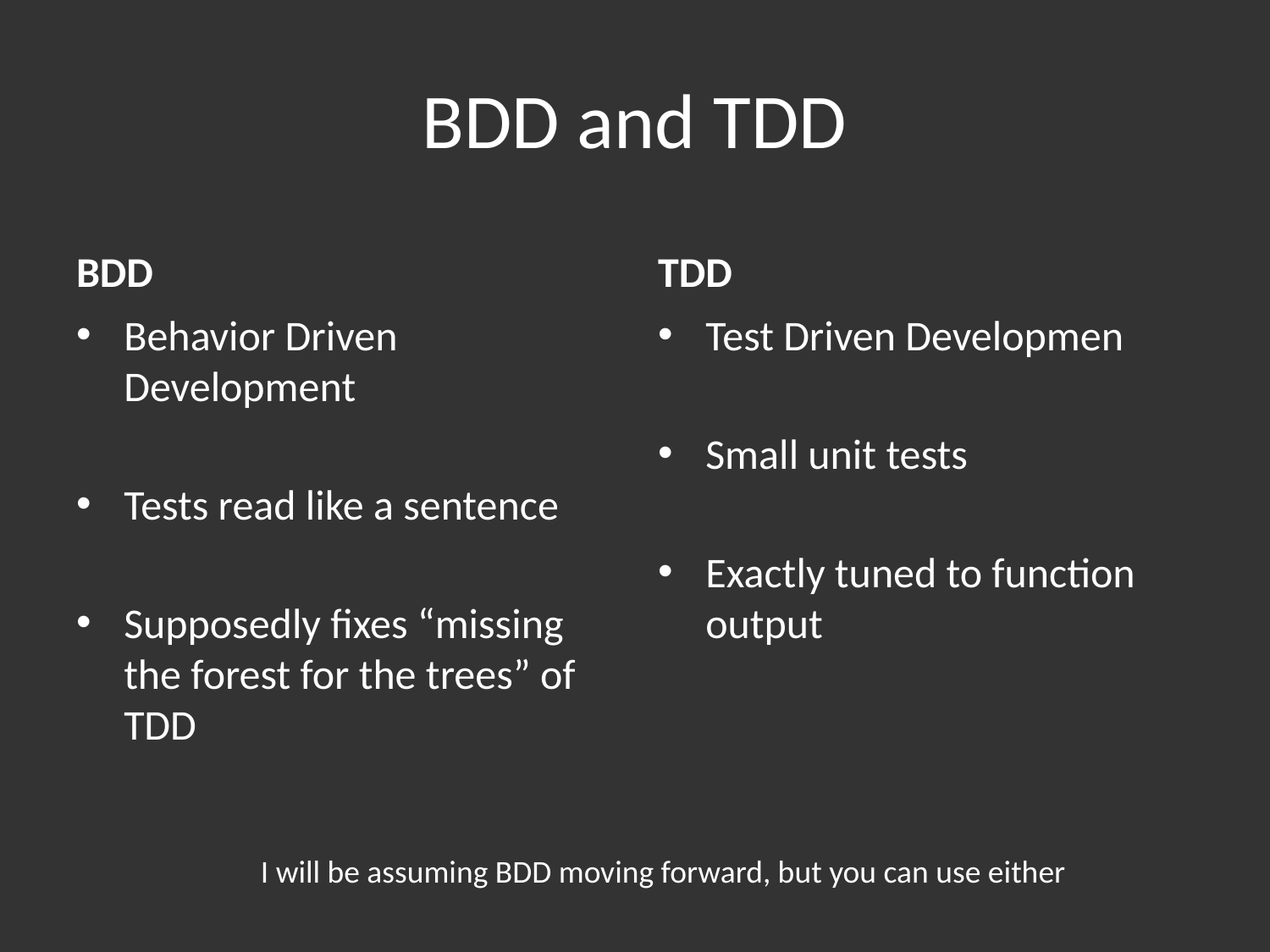

# BDD and TDD
BDD
TDD
Behavior Driven Development

Tests read like a sentence

Supposedly fixes “missing the forest for the trees” of TDD

Test Driven Developmen

Small unit tests

Exactly tuned to function output
I will be assuming BDD moving forward, but you can use either